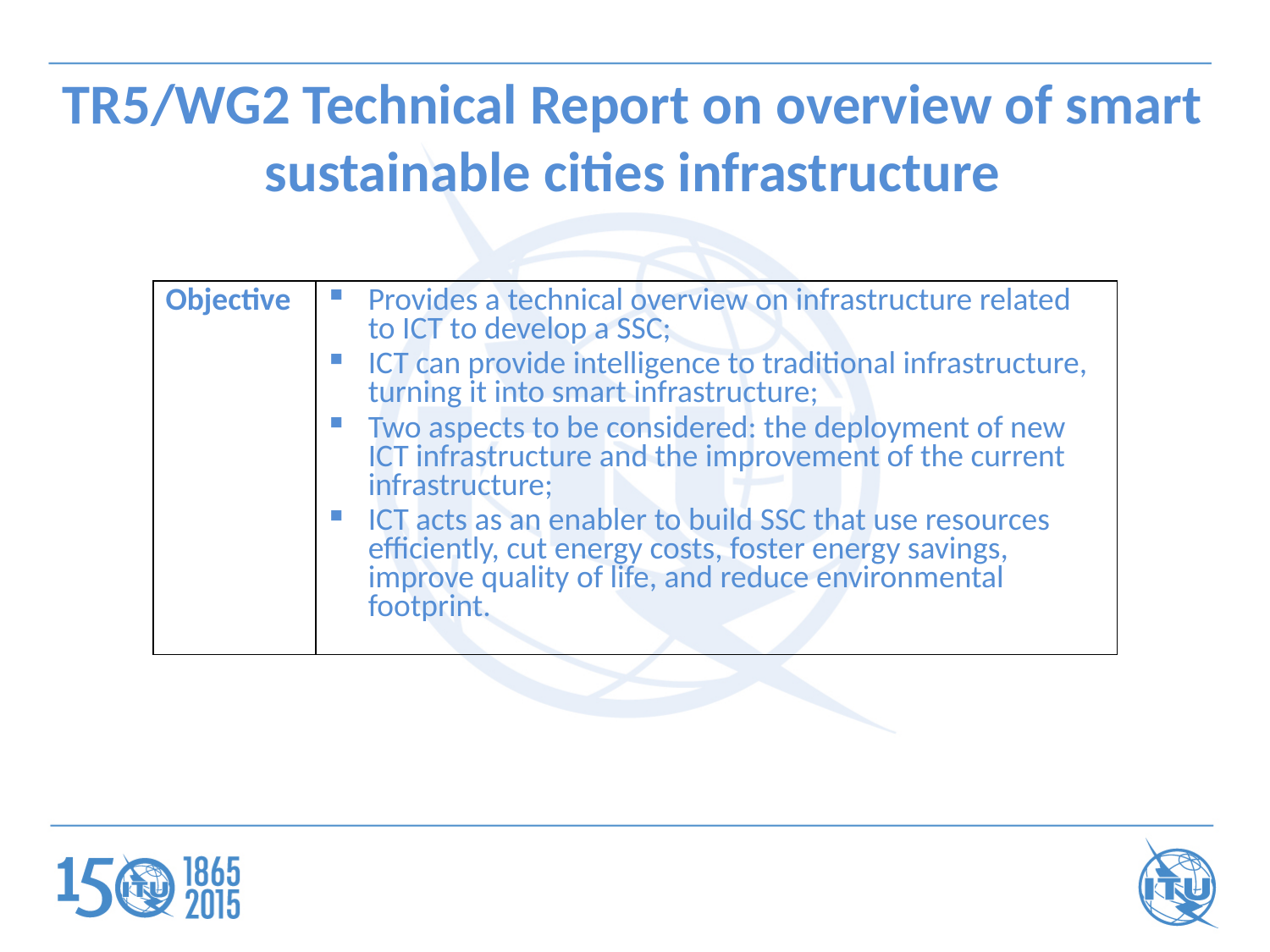

TR5/WG2 Technical Report on overview of smart sustainable cities infrastructure
| Objective | Provides a technical overview on infrastructure related to ICT to develop a SSC; ICT can provide intelligence to traditional infrastructure, turning it into smart infrastructure; Two aspects to be considered: the deployment of new ICT infrastructure and the improvement of the current infrastructure; ICT acts as an enabler to build SSC that use resources efficiently, cut energy costs, foster energy savings, improve quality of life, and reduce environmental footprint. |
| --- | --- |